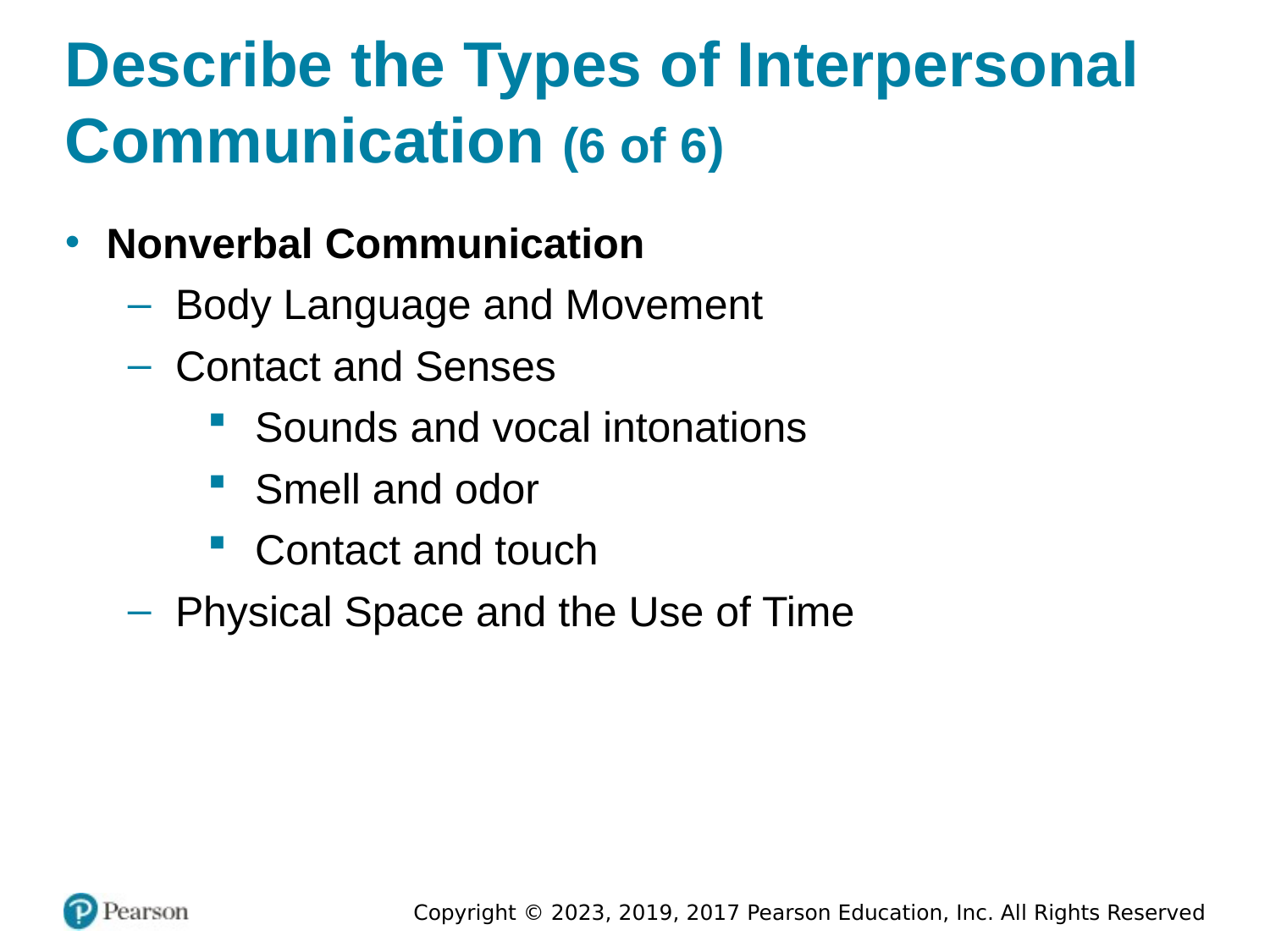

# Describe the Types of Interpersonal Communication (6 of 6)
Nonverbal Communication
Body Language and Movement
Contact and Senses
Sounds and vocal intonations
Smell and odor
Contact and touch
Physical Space and the Use of Time